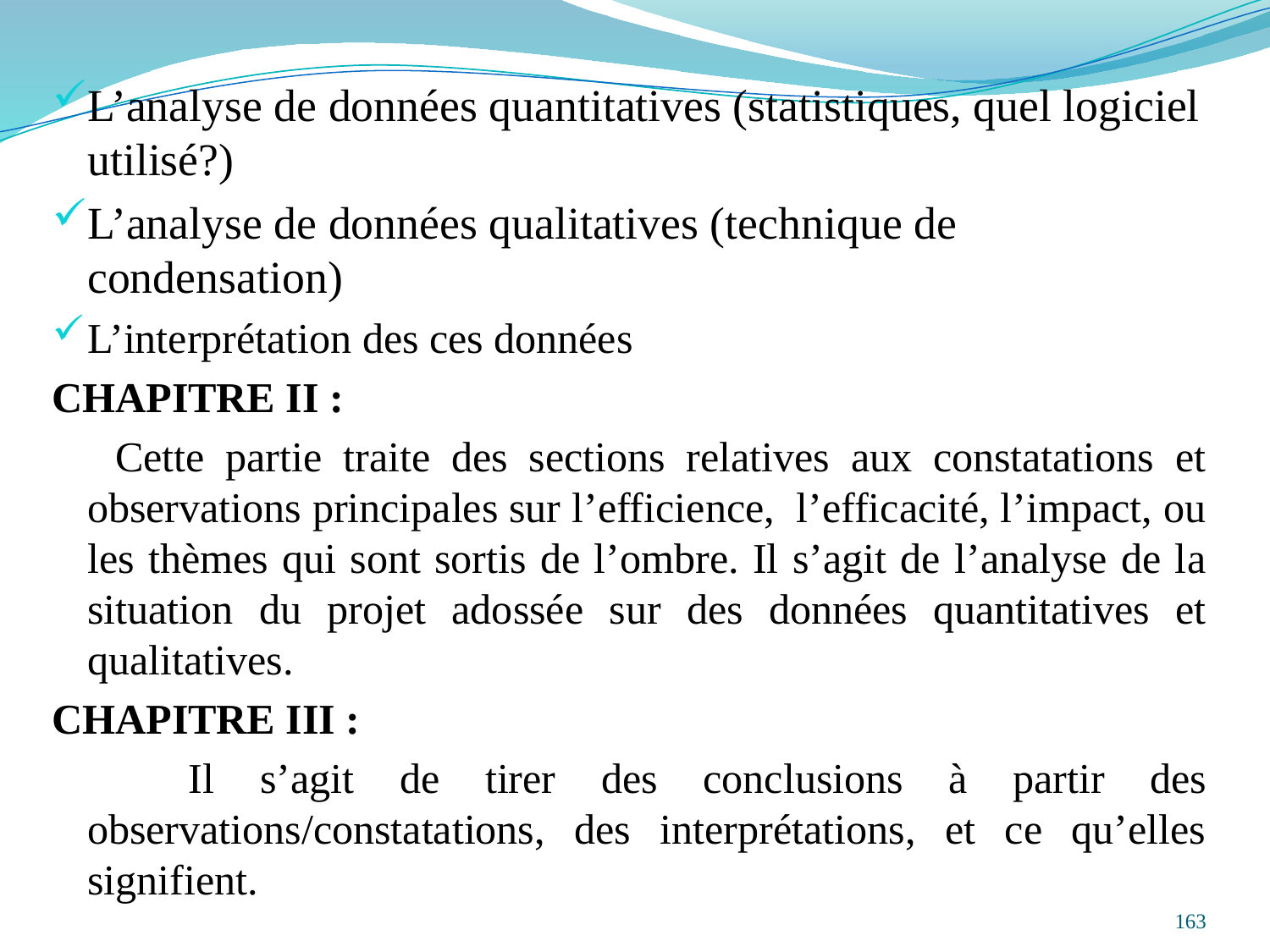

L’analyse de données quantitatives (statistiques, quel logiciel utilisé?)
L’analyse de données qualitatives (technique de condensation)
L’interprétation des ces données
CHAPITRE II :
   Cette partie traite des sections relatives aux constatations et observations principales sur l’efficience,  l’efficacité, l’impact, ou les thèmes qui sont sortis de l’ombre. Il s’agit de l’analyse de la situation du projet adossée sur des données quantitatives et qualitatives.
CHAPITRE III :
   Il s’agit de tirer des conclusions à partir des observations/constatations, des interprétations, et ce qu’elles signifient.
163